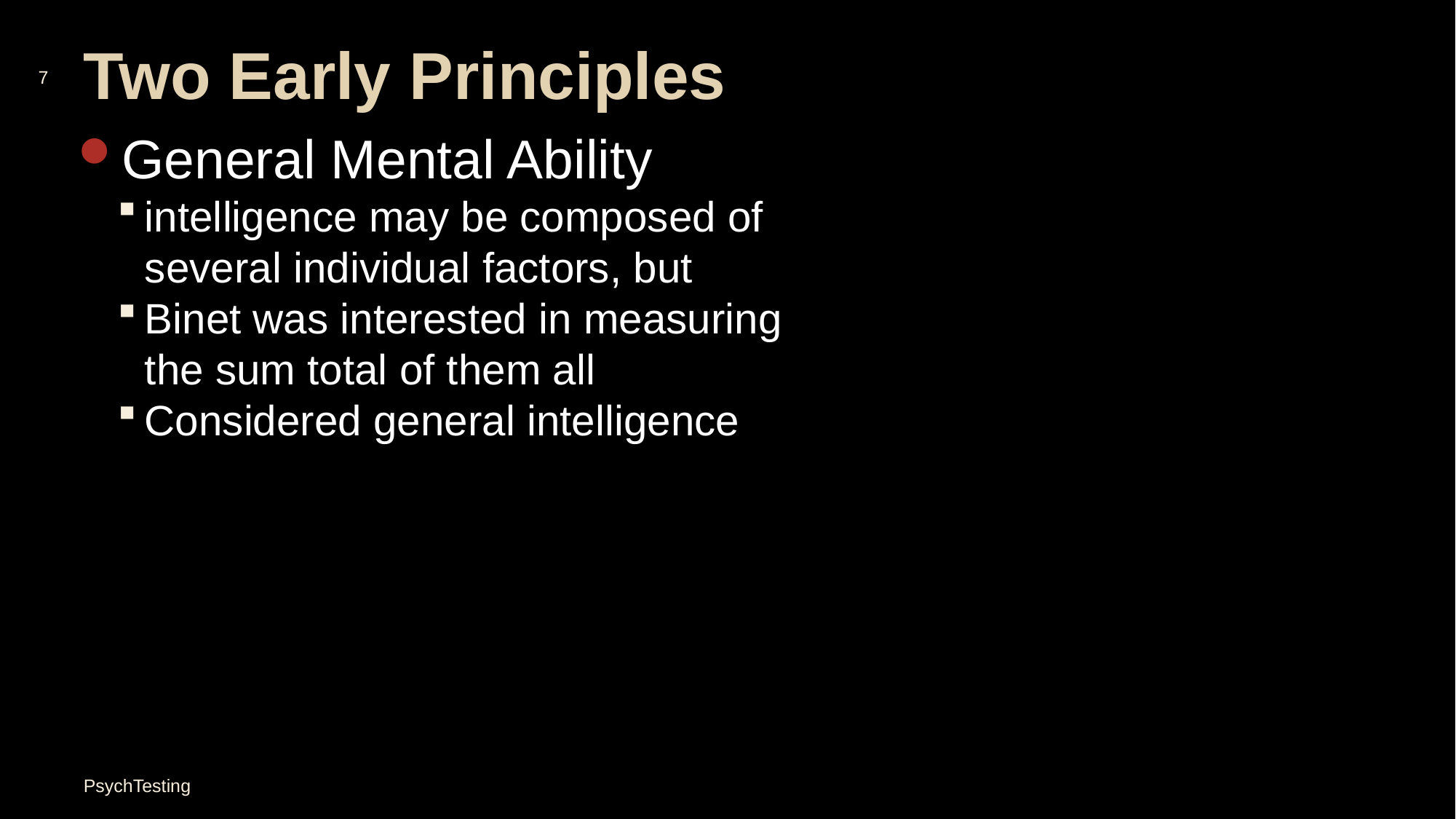

# Two Early Principles
7
General Mental Ability
intelligence may be composed of several individual factors, but
Binet was interested in measuring the sum total of them all
Considered general intelligence
PsychTesting